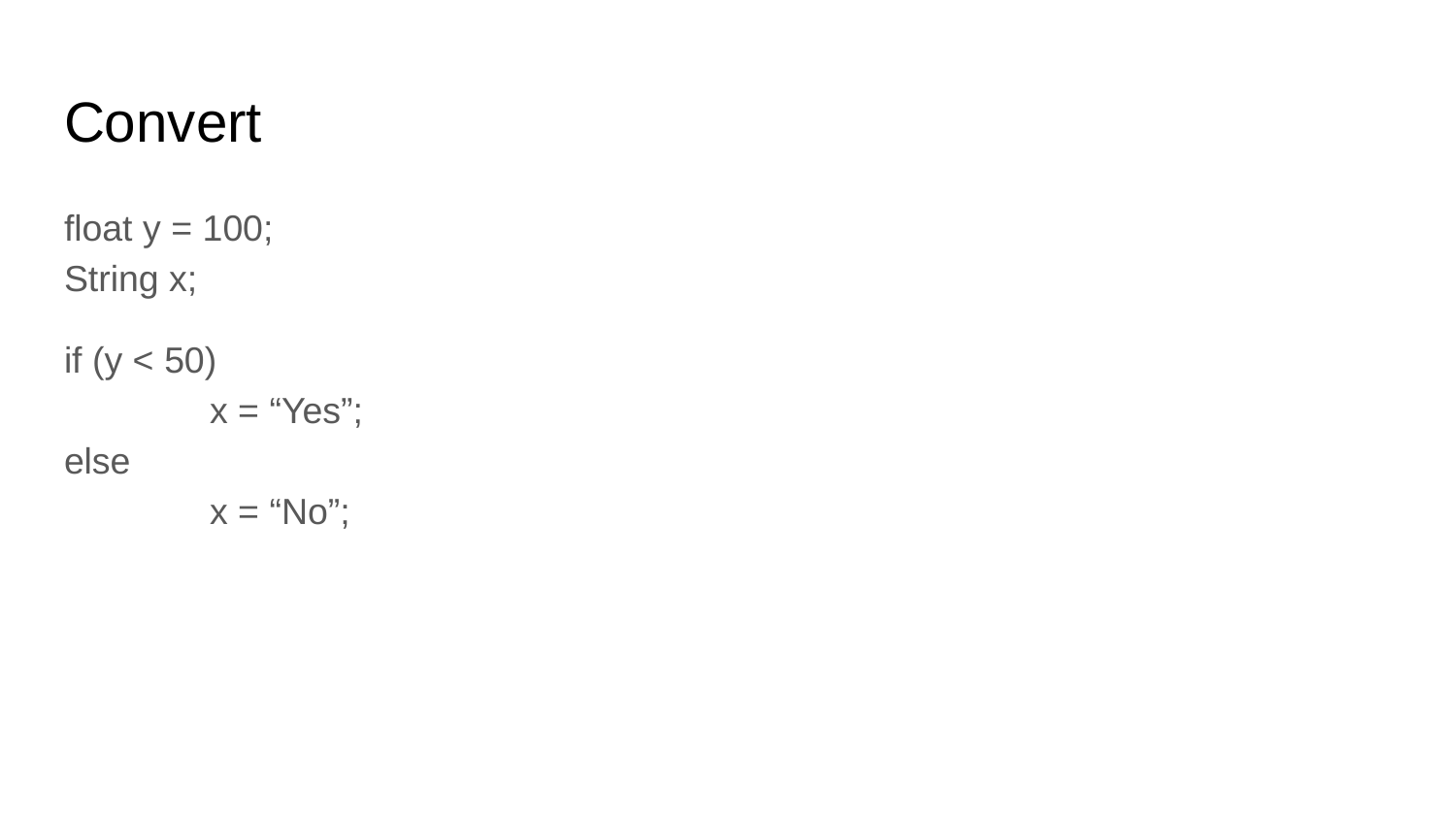

# Convert
float y = 100;
String x;
if (y < 50)
	x = “Yes”;
else
	x = “No”;